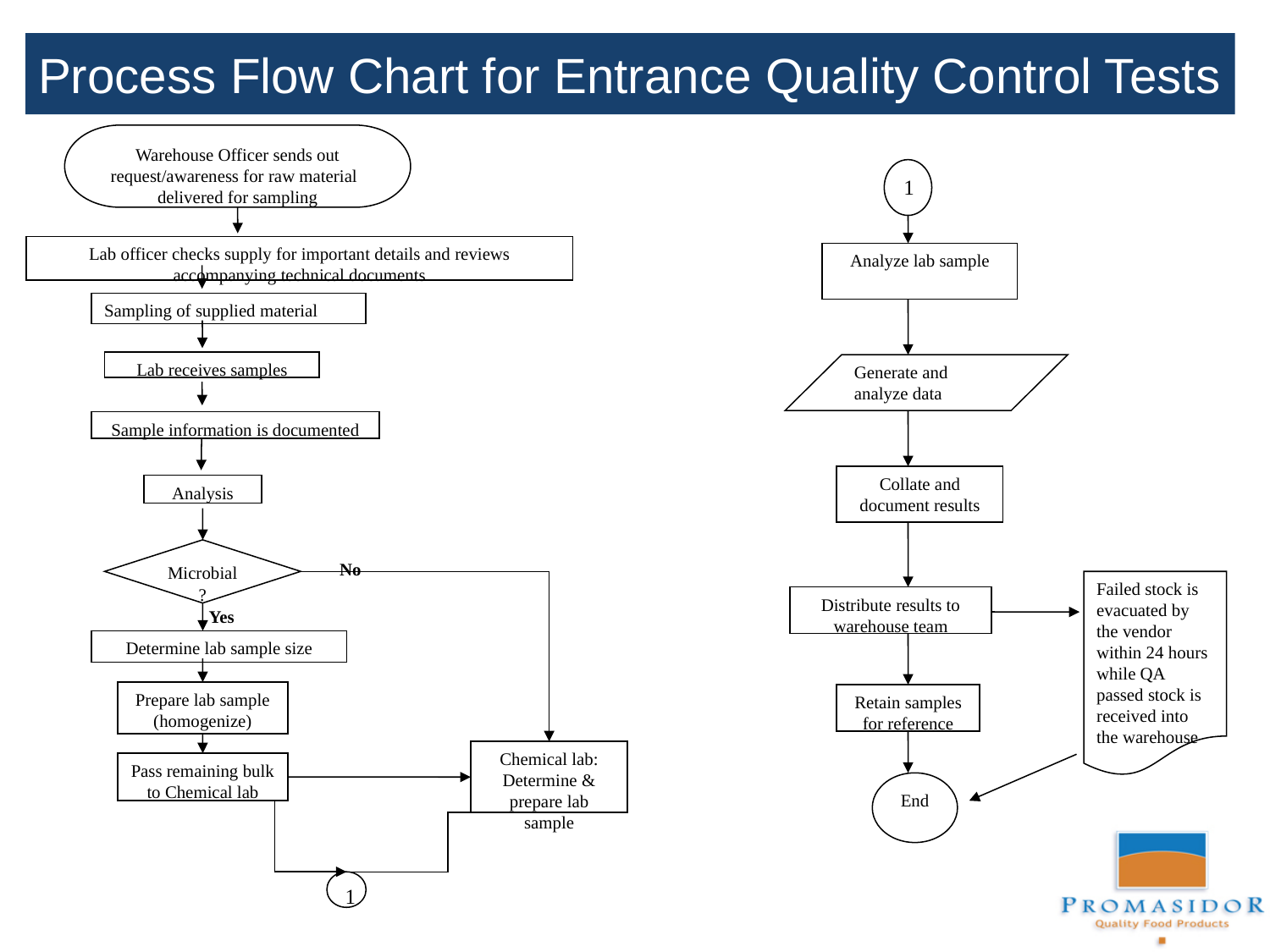

# Process Flow Chart for Entrance Quality Control Tests

1
Analyze lab sample
Generate and analyze data
Collate and document results
Distribute results to warehouse team
Retain samples for reference
End

Warehouse Officer sends out request/awareness for raw material 	delivered for sampling
Lab officer checks supply for important details and reviews accompanying technical documents
Sampling of supplied material
Lab receives samples

Sample information is documented
Analysis
Microbial?
No
Yes
Determine lab sample size
Prepare lab sample (homogenize)
Chemical lab:
Determine & prepare lab sample
Pass remaining bulk to Chemical lab
1
Failed stock is evacuated by the vendor within 24 hours while QA passed stock is received into the warehouse